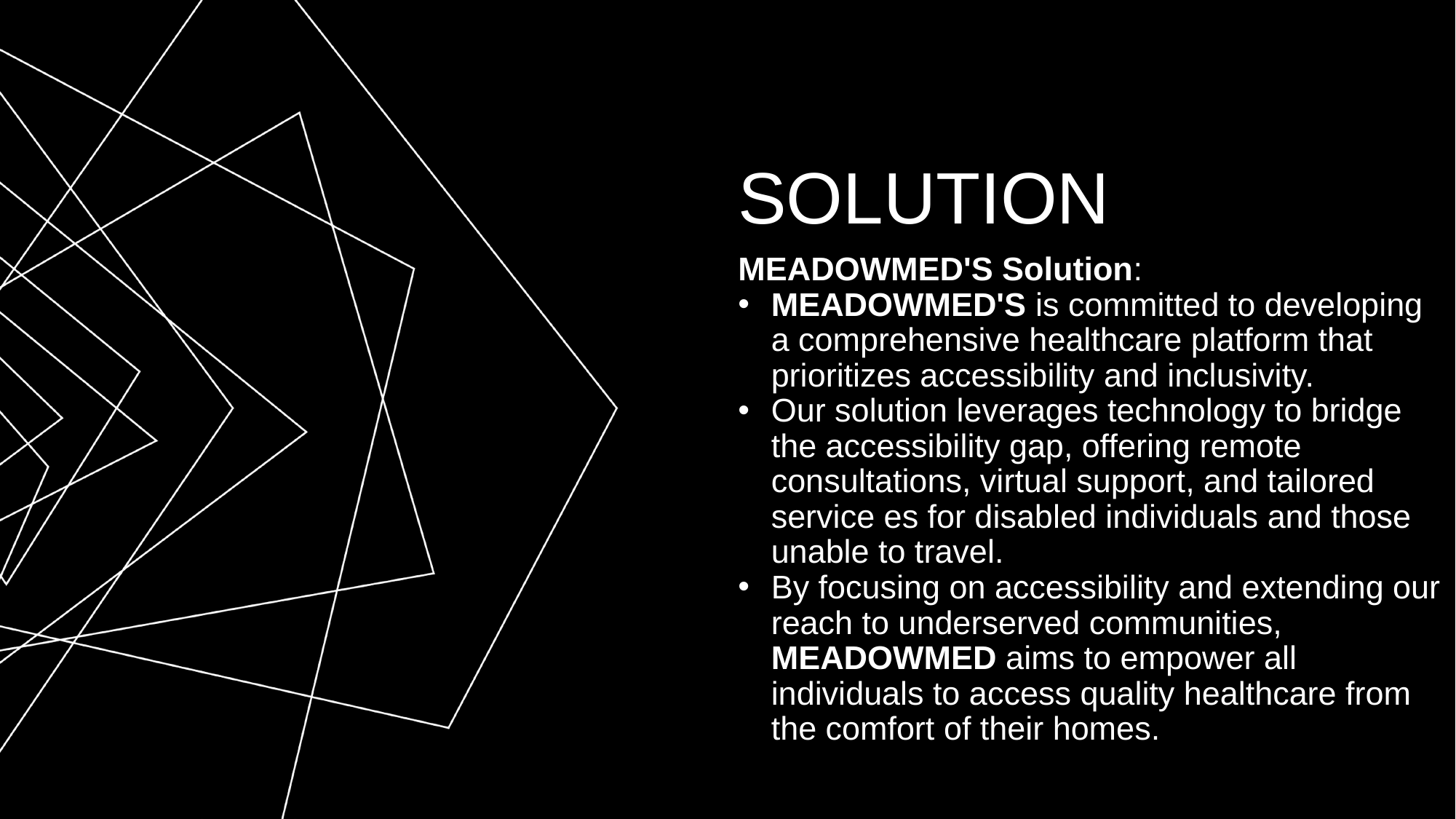

# Solution
MEADOWMED'S Solution:
MEADOWMED'S is committed to developing a comprehensive healthcare platform that prioritizes accessibility and inclusivity.
Our solution leverages technology to bridge the accessibility gap, offering remote consultations, virtual support, and tailored service es for disabled individuals and those unable to travel.
By focusing on accessibility and extending our reach to underserved communities, MEADOWMED aims to empower all individuals to access quality healthcare from the comfort of their homes.